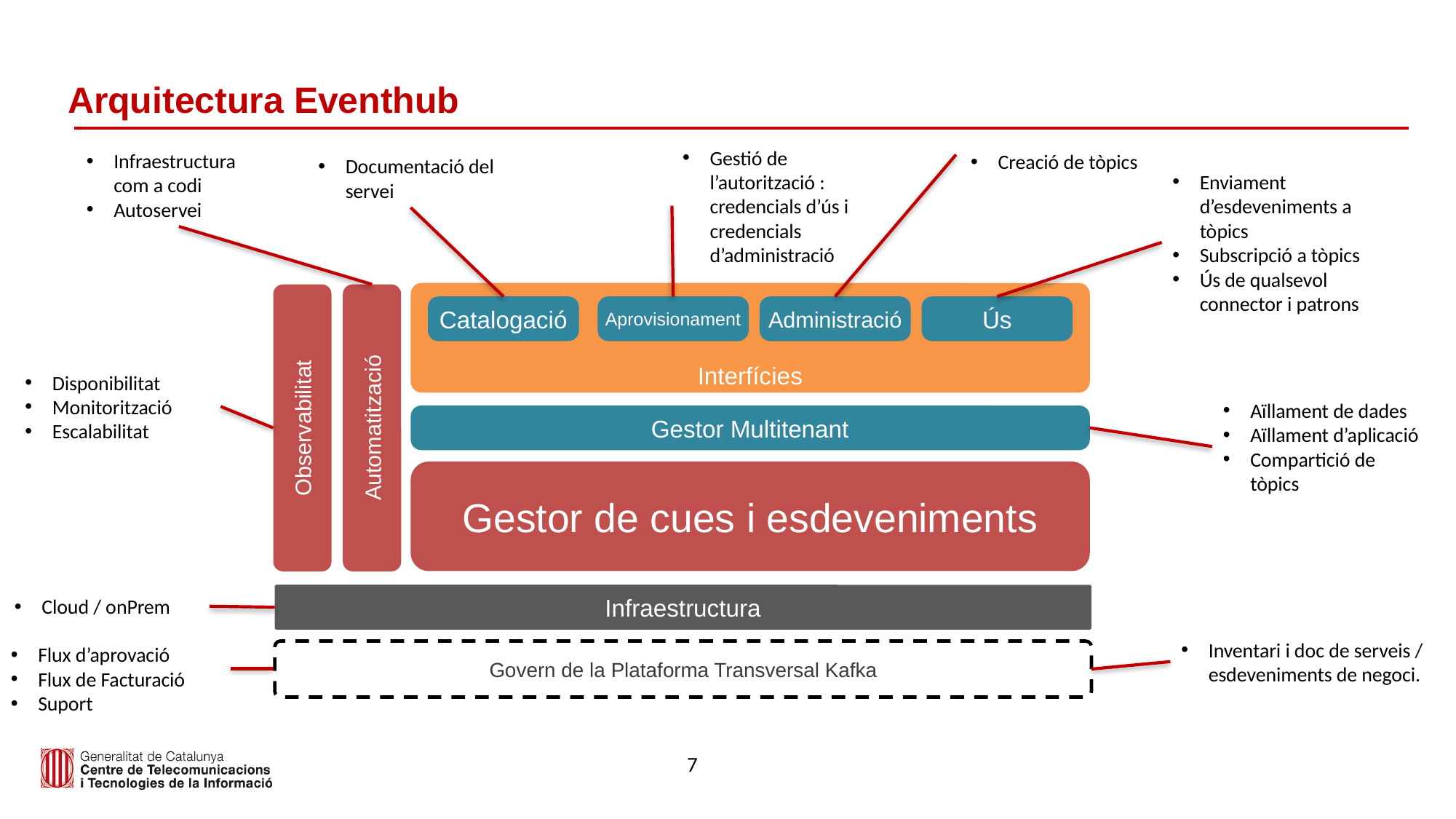

# Arquitectura Eventhub
Gestió de l’autorització : credencials d’ús i credencials d’administració
Infraestructura com a codi
Autoservei
Creació de tòpics
Documentació del servei
Enviament d’esdeveniments a tòpics
Subscripció a tòpics
Ús de qualsevol connector i patrons
Interfícies
Catalogació
Aprovisionament
Administració
Ús
Disponibilitat
Monitorització
Escalabilitat
Aïllament de dades
Aïllament d’aplicació
Compartició de tòpics
Observabilitat
Automatització
Gestor Multitenant
Gestor de cues i esdeveniments
Infraestructura
Cloud / onPrem
Inventari i doc de serveis / esdeveniments de negoci.
Flux d’aprovació
Flux de Facturació
Suport
Govern de la Plataforma Transversal Kafka
7